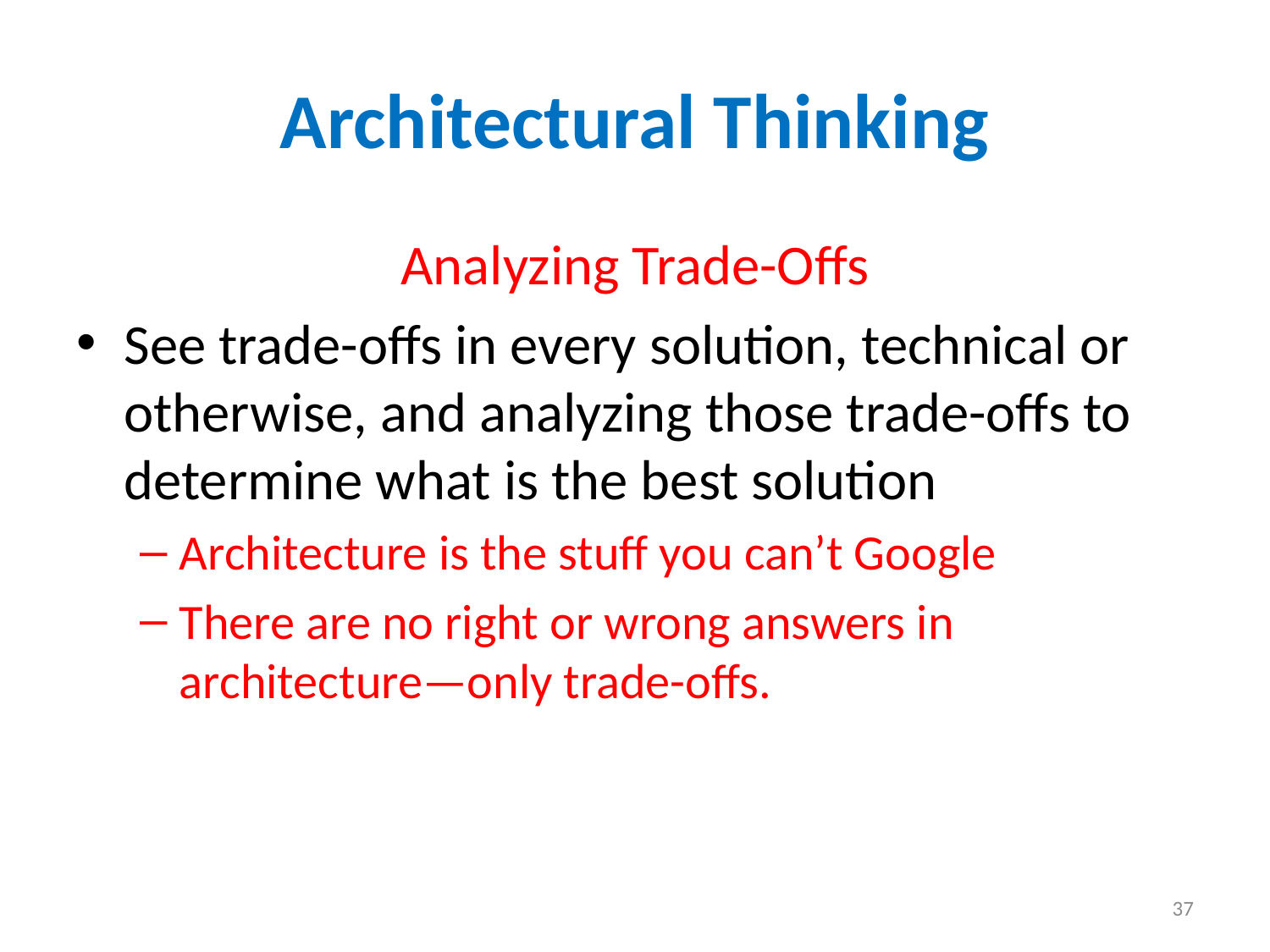

# Architectural Thinking
Analyzing Trade-Offs
See trade-offs in every solution, technical or otherwise, and analyzing those trade-offs to determine what is the best solution
Architecture is the stuff you can’t Google
There are no right or wrong answers in architecture—only trade-offs.
37